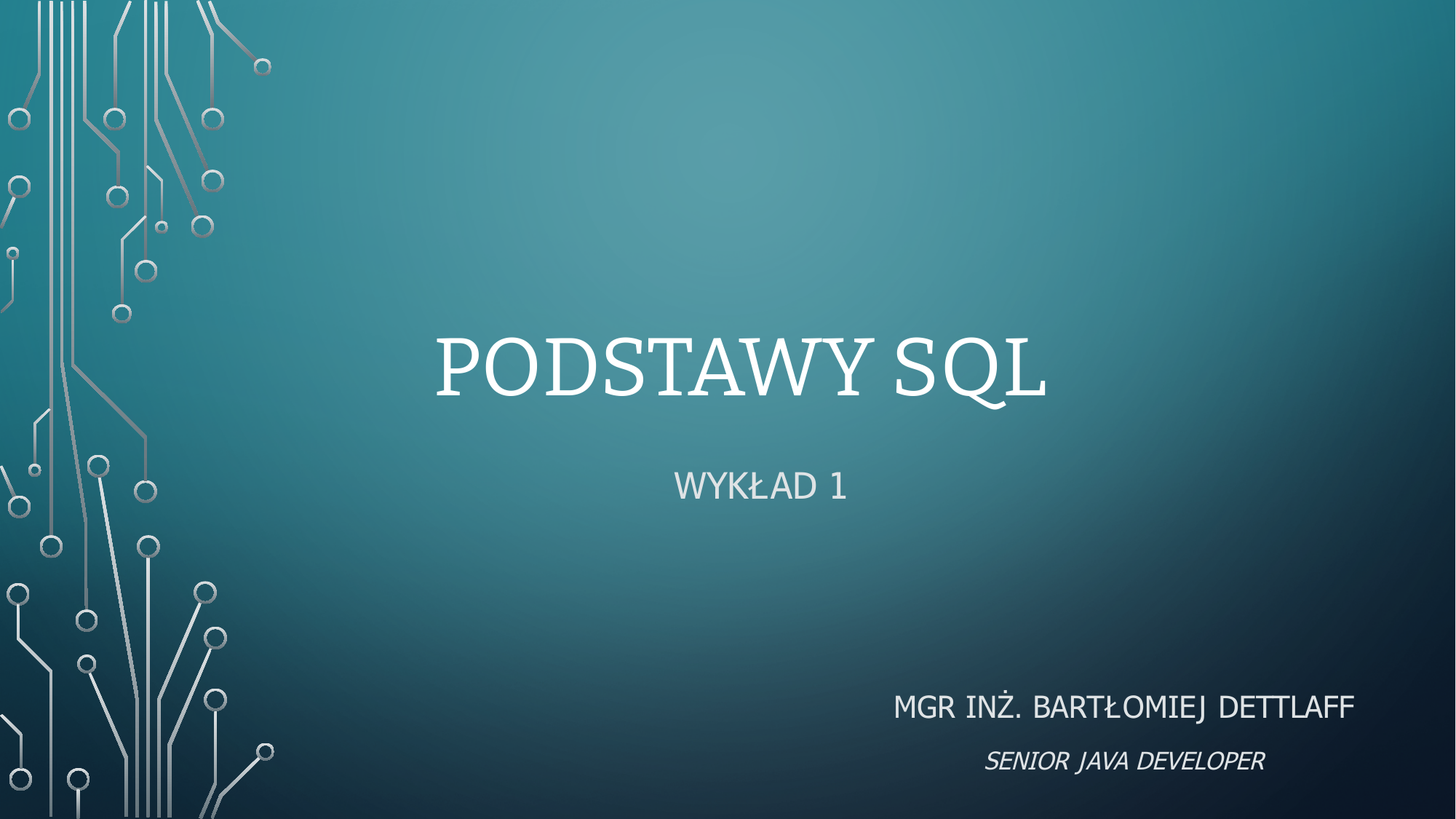

# Podstawy SQL
Wykład 1
Mgr Inż. Bartłomiej Dettlaff
Senior Java Developer